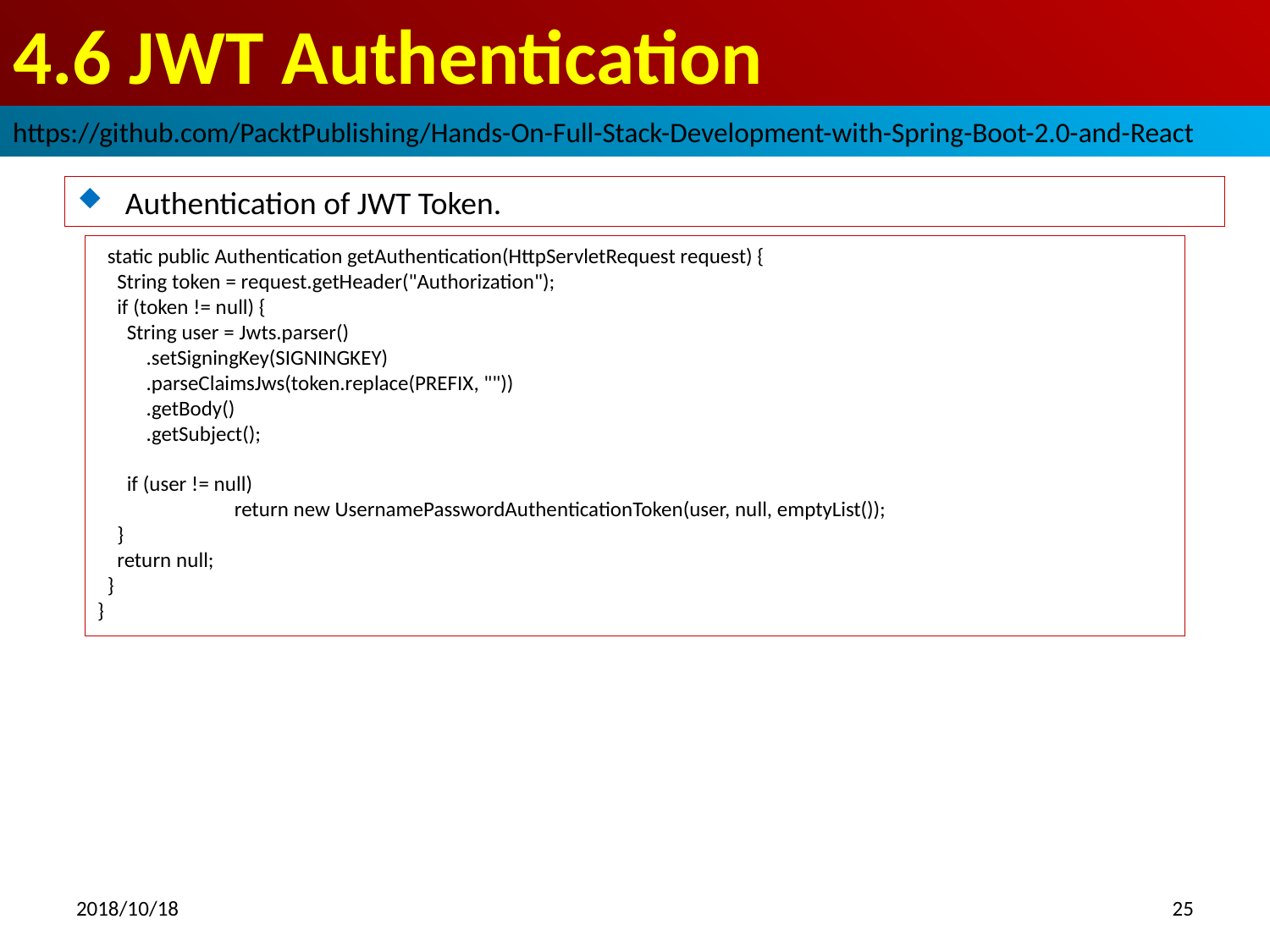

# 4.6 JWT Authentication
https://github.com/PacktPublishing/Hands-On-Full-Stack-Development-with-Spring-Boot-2.0-and-React
Authentication of JWT Token.
  static public Authentication getAuthentication(HttpServletRequest request) {
    String token = request.getHeader("Authorization");
    if (token != null) {
      String user = Jwts.parser()
          .setSigningKey(SIGNINGKEY)
          .parseClaimsJws(token.replace(PREFIX, ""))
          .getBody()
          .getSubject();

      if (user != null)
    	  return new UsernamePasswordAuthenticationToken(user, null, emptyList());
    }
    return null;
  }
}
2018/10/18
25